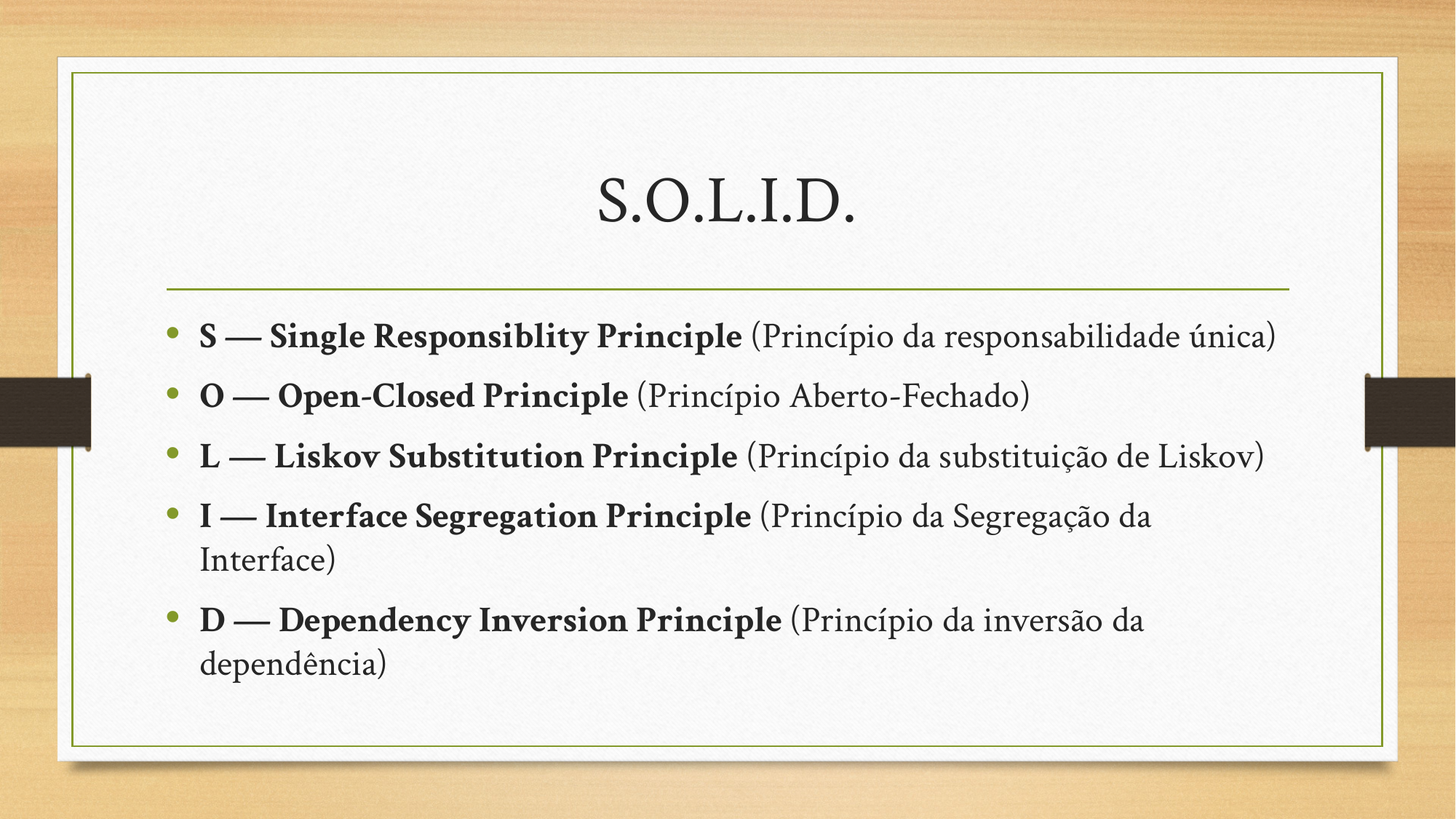

# S.O.L.I.D.
S — Single Responsiblity Principle (Princípio da responsabilidade única)
O — Open-Closed Principle (Princípio Aberto-Fechado)
L — Liskov Substitution Principle (Princípio da substituição de Liskov)
I — Interface Segregation Principle (Princípio da Segregação da Interface)
D — Dependency Inversion Principle (Princípio da inversão da dependência)